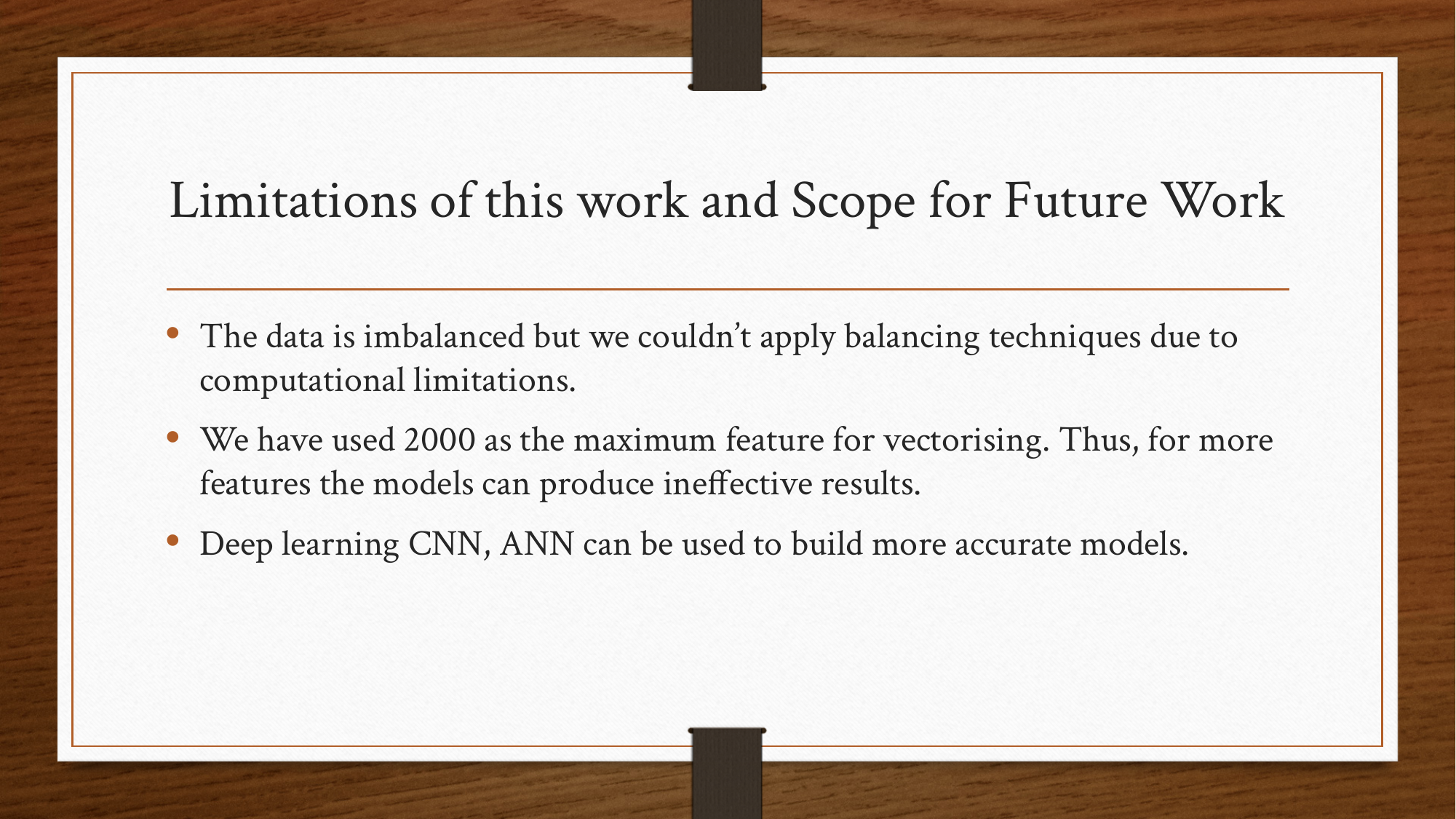

# Limitations of this work and Scope for Future Work
The data is imbalanced but we couldn’t apply balancing techniques due to computational limitations.
We have used 2000 as the maximum feature for vectorising. Thus, for more features the models can produce ineffective results.
Deep learning CNN, ANN can be used to build more accurate models.